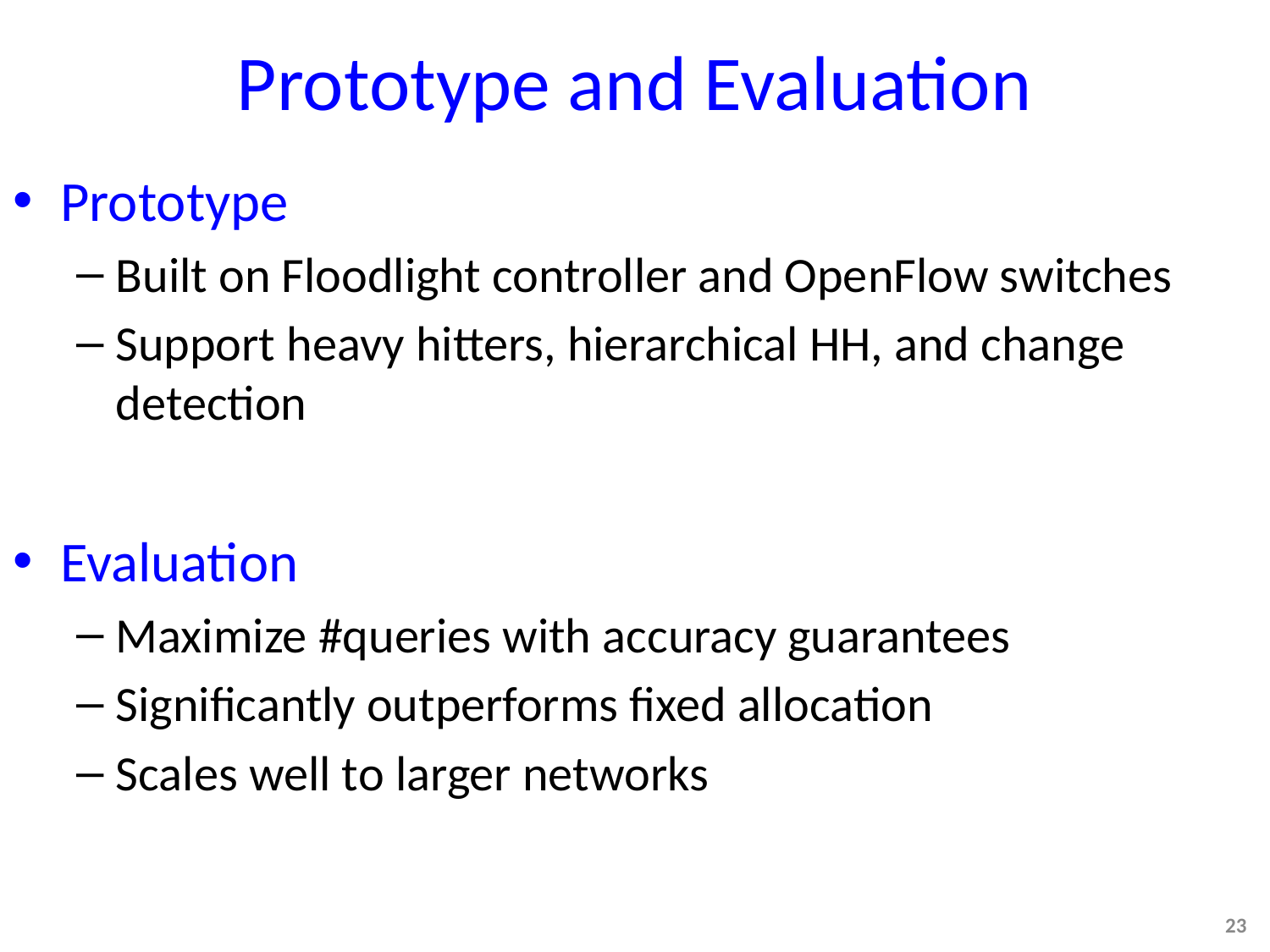

# Prototype and Evaluation
Prototype
Built on Floodlight controller and OpenFlow switches
Support heavy hitters, hierarchical HH, and change detection

Evaluation
Maximize #queries with accuracy guarantees
Significantly outperforms fixed allocation
Scales well to larger networks

23